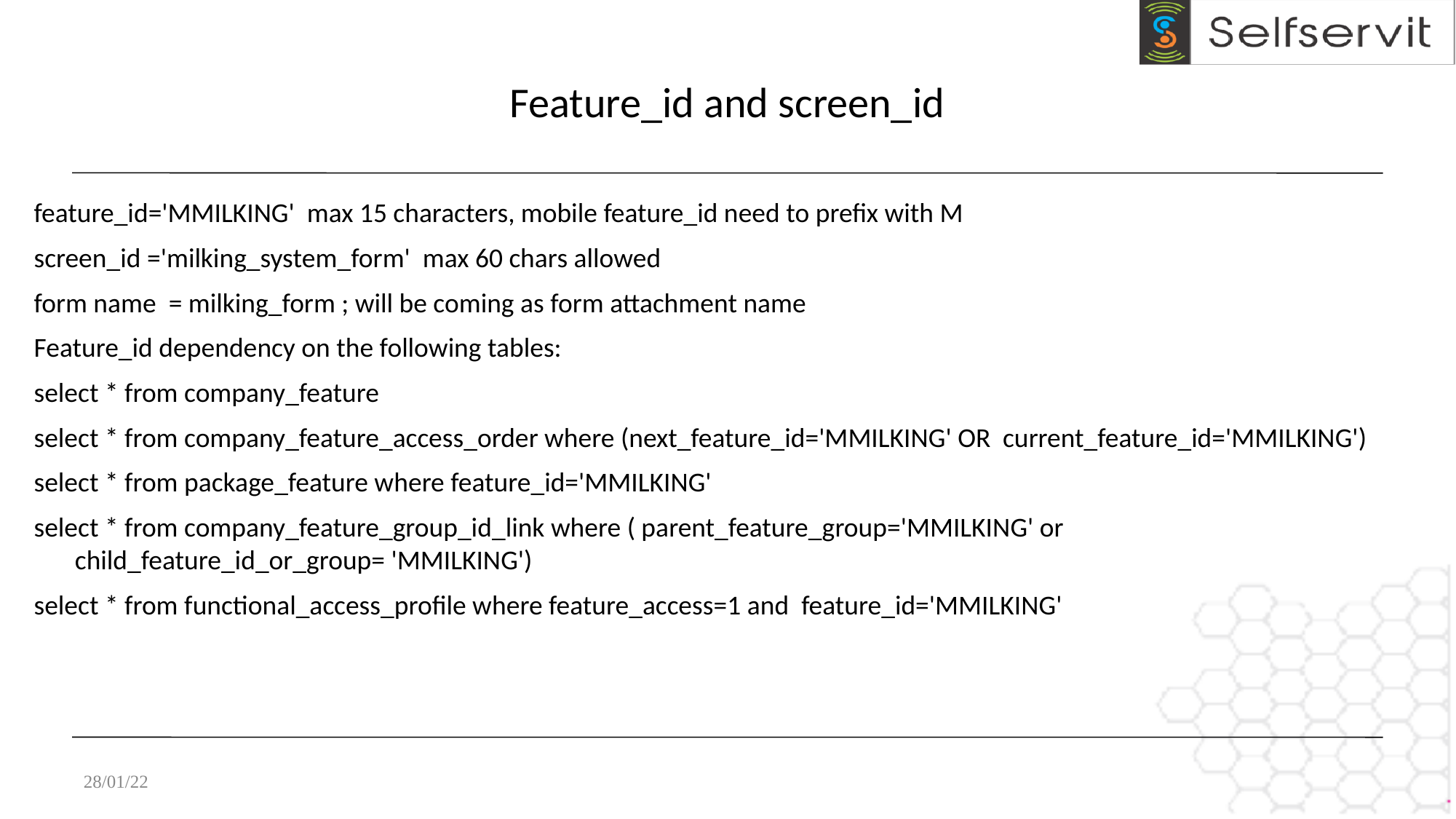

# Feature_id and screen_id

feature_id='MMILKING'  max 15 characters, mobile feature_id need to prefix with M
screen_id ='milking_system_form'  max 60 chars allowed
form name  = milking_form ; will be coming as form attachment name
Feature_id dependency on the following tables:
select * from company_feature
select * from company_feature_access_order where (next_feature_id='MMILKING' OR  current_feature_id='MMILKING')
select * from package_feature where feature_id='MMILKING'
select * from company_feature_group_id_link where ( parent_feature_group='MMILKING' or child_feature_id_or_group= 'MMILKING')
select * from functional_access_profile where feature_access=1 and  feature_id='MMILKING'
28/01/22